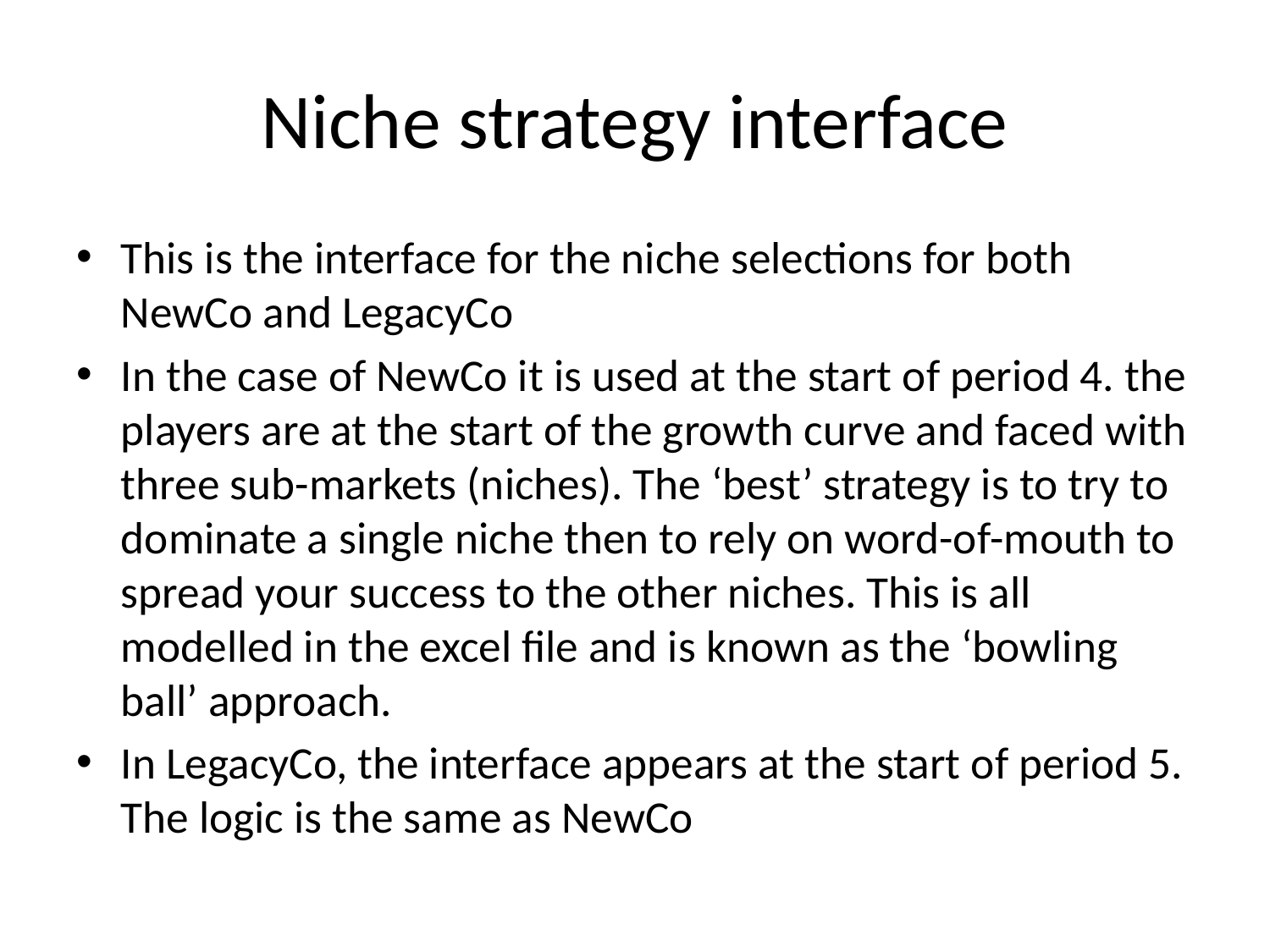

# Niche strategy interface
This is the interface for the niche selections for both NewCo and LegacyCo
In the case of NewCo it is used at the start of period 4. the players are at the start of the growth curve and faced with three sub-markets (niches). The ‘best’ strategy is to try to dominate a single niche then to rely on word-of-mouth to spread your success to the other niches. This is all modelled in the excel file and is known as the ‘bowling ball’ approach.
In LegacyCo, the interface appears at the start of period 5. The logic is the same as NewCo